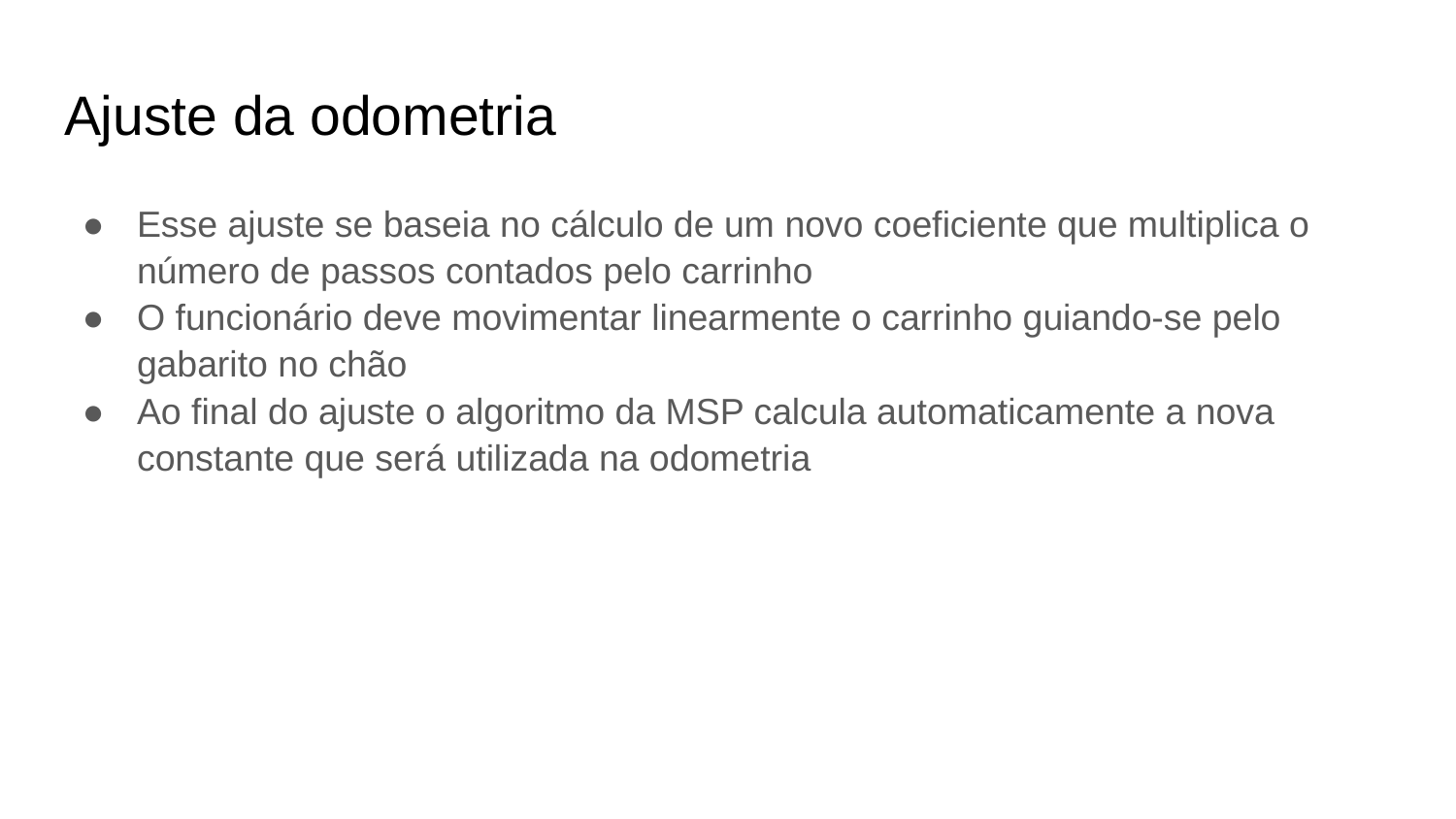

# Ajuste da odometria
Esse ajuste se baseia no cálculo de um novo coeficiente que multiplica o número de passos contados pelo carrinho
O funcionário deve movimentar linearmente o carrinho guiando-se pelo gabarito no chão
Ao final do ajuste o algoritmo da MSP calcula automaticamente a nova constante que será utilizada na odometria